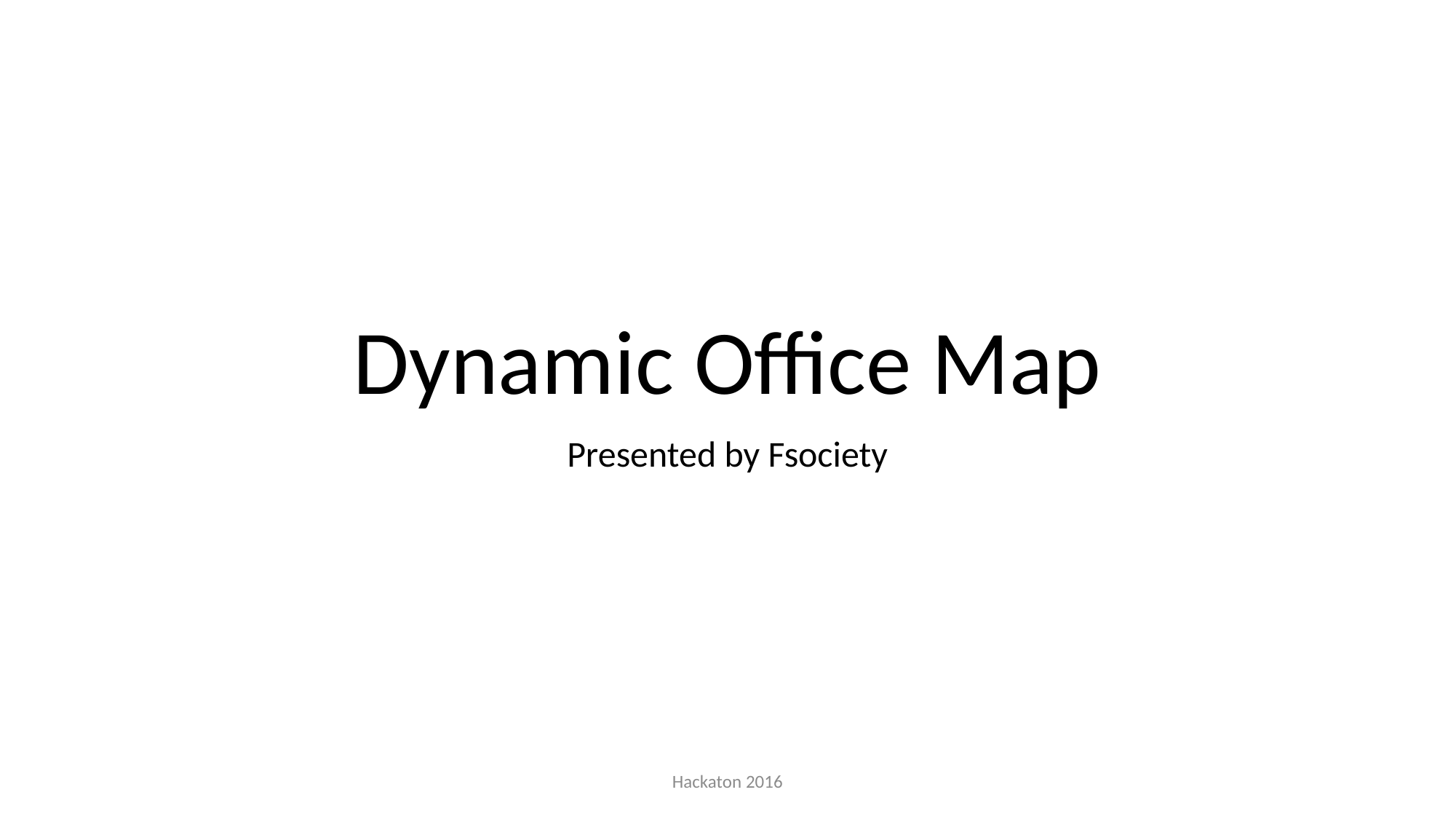

# Dynamic Office Map
Presented by Fsociety
Hackaton 2016